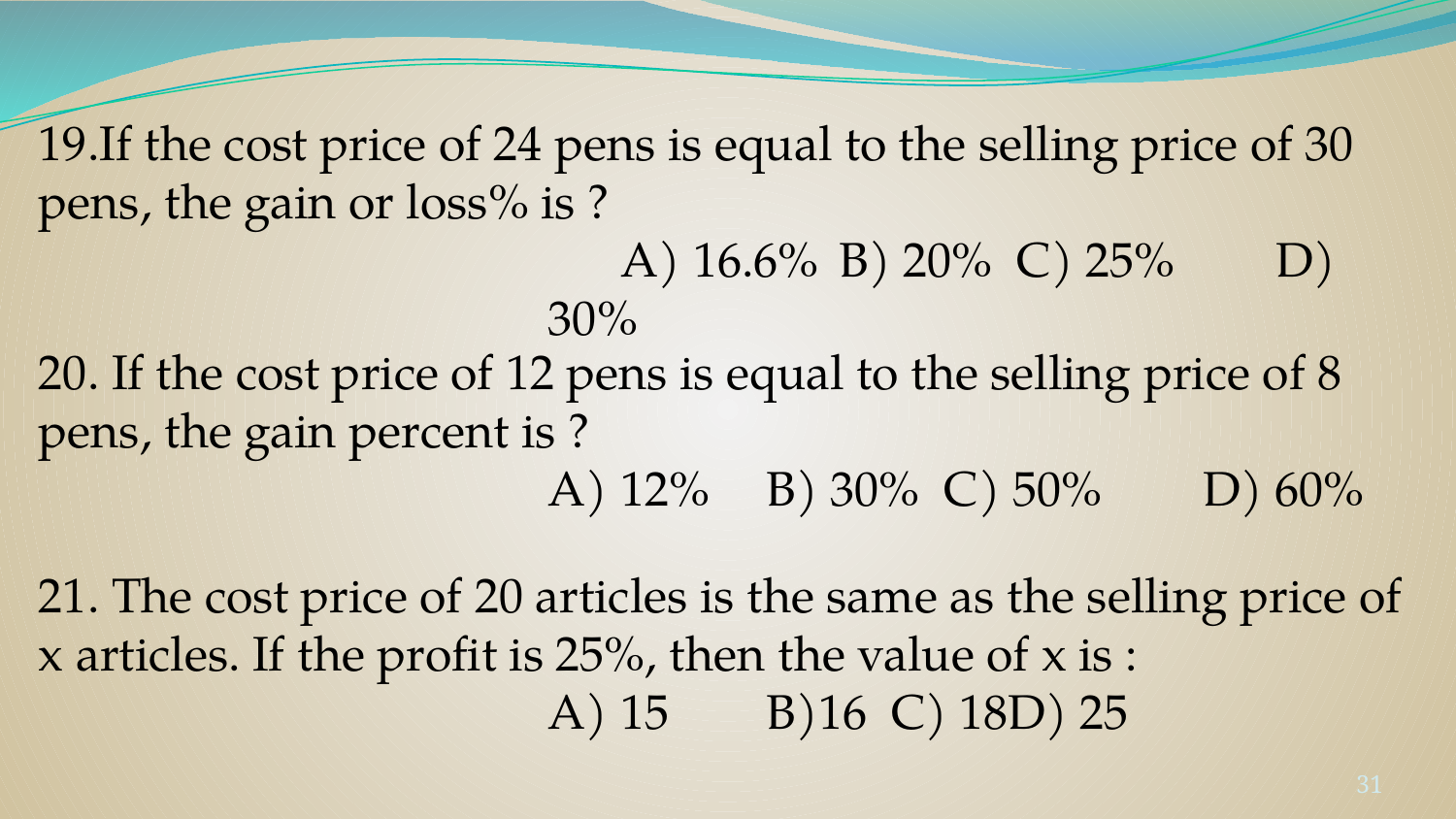

19.If the cost price of 24 pens is equal to the selling price of 30 pens, the gain or loss% is ?
A) 16.6%	B) 20%  C) 25%	D) 30%

20. If the cost price of 12 pens is equal to the selling price of 8 pens, the gain percent is ?
A) 12%	B) 30%  C) 50%	D) 60%
21. The cost price of 20 articles is the same as the selling price of x articles. If the profit is 25%, then the value of x is :
A) 15	B)16  C) 18D) 25
31